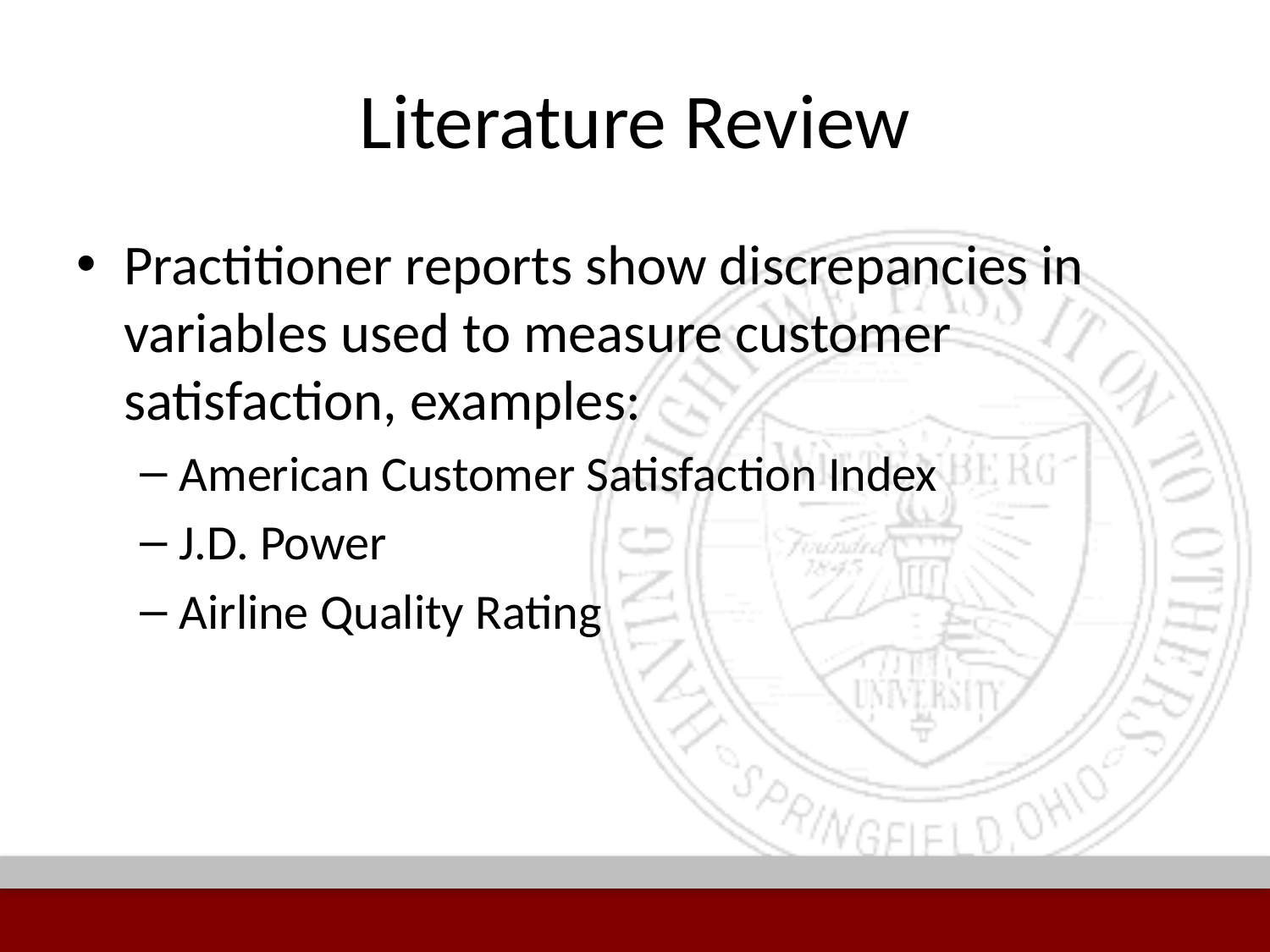

# Literature Review
Practitioner reports show discrepancies in variables used to measure customer satisfaction, examples:
American Customer Satisfaction Index
J.D. Power
Airline Quality Rating